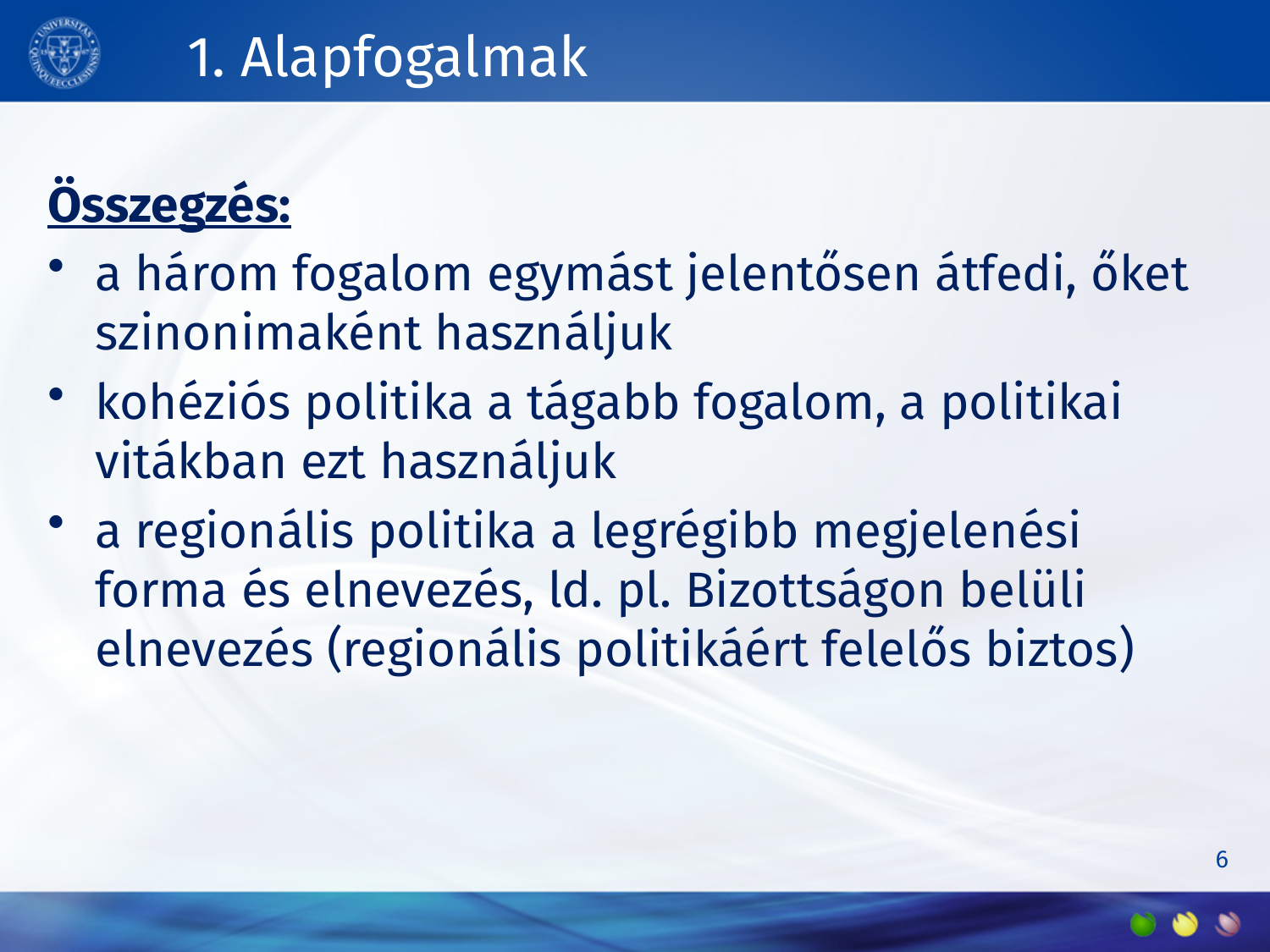

# 1. Alapfogalmak
Összegzés:
a három fogalom egymást jelentősen átfedi, őket szinonimaként használjuk
kohéziós politika a tágabb fogalom, a politikai vitákban ezt használjuk
a regionális politika a legrégibb megjelenési forma és elnevezés, ld. pl. Bizottságon belüli elnevezés (regionális politikáért felelős biztos)
6